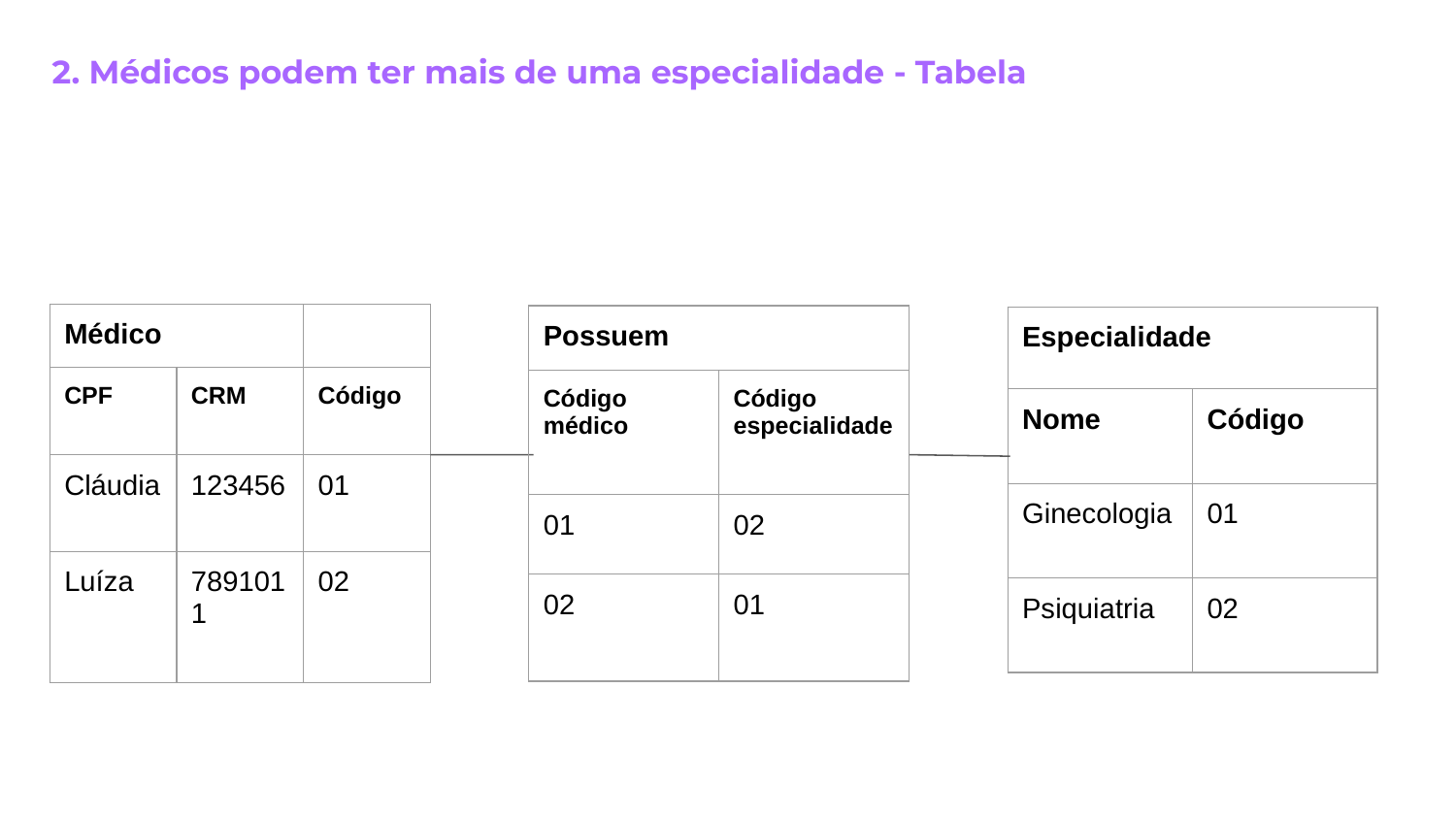

2. Médicos podem ter mais de uma especialidade - Tabela
| Médico |  |  |
| --- | --- | --- |
| CPF | CRM | Código |
| Cláudia | 123456 | 01 |
| Luíza | 7891011 | 02 |
| Possuem |  |
| --- | --- |
| Código médico | Código especialidade |
| 01 | 02 |
| 02 | 01 |
| Especialidade |  |
| --- | --- |
| Nome | Código |
| Ginecologia | 01 |
| Psiquiatria | 02 |